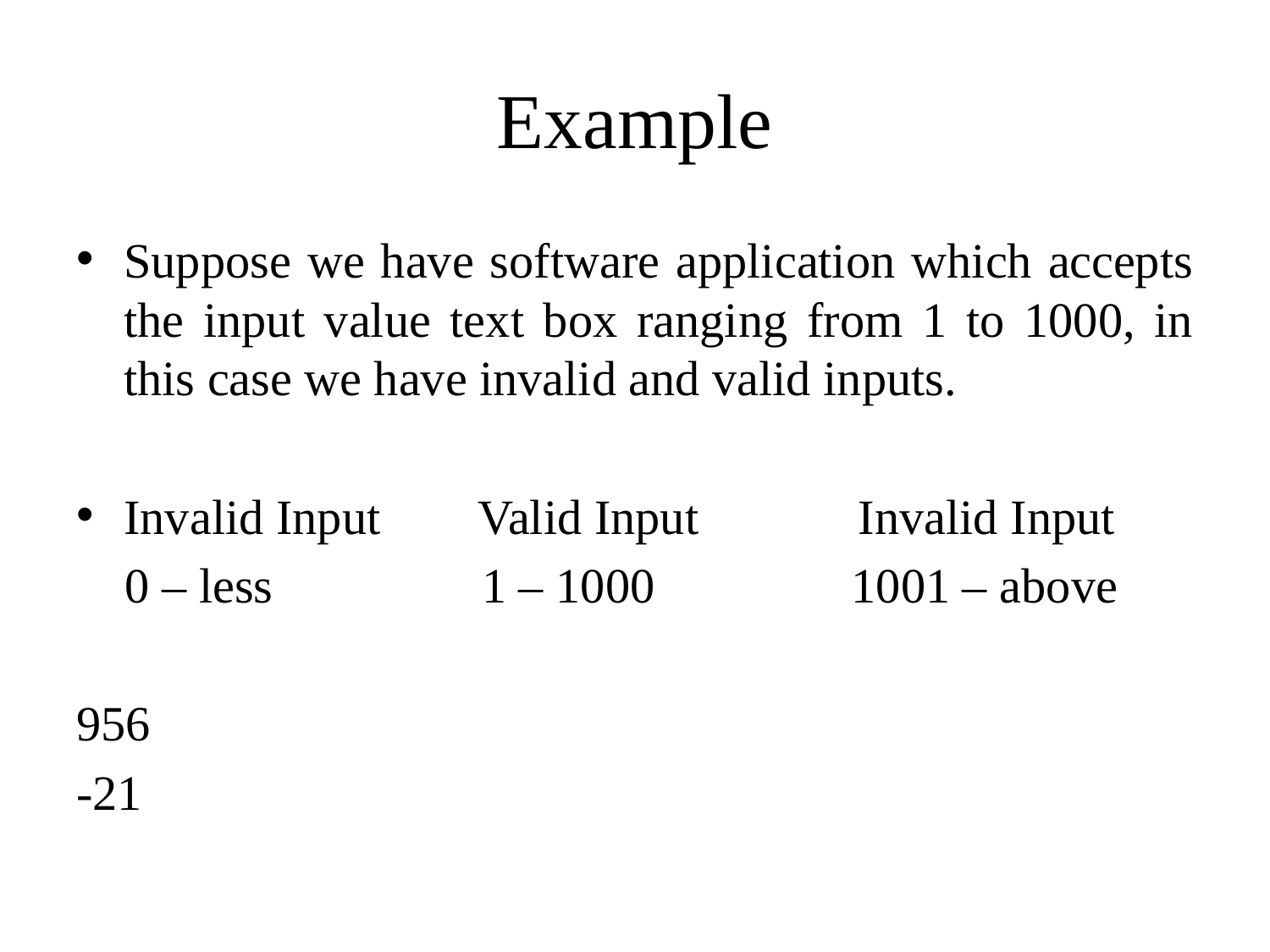

# Example
Suppose we have software application which accepts the input value text box ranging from 1 to 1000, in this case we have invalid and valid inputs.

Invalid Input        Valid Input             Invalid Input
    0 – less                 1 – 1000                1001 – above

956
-21